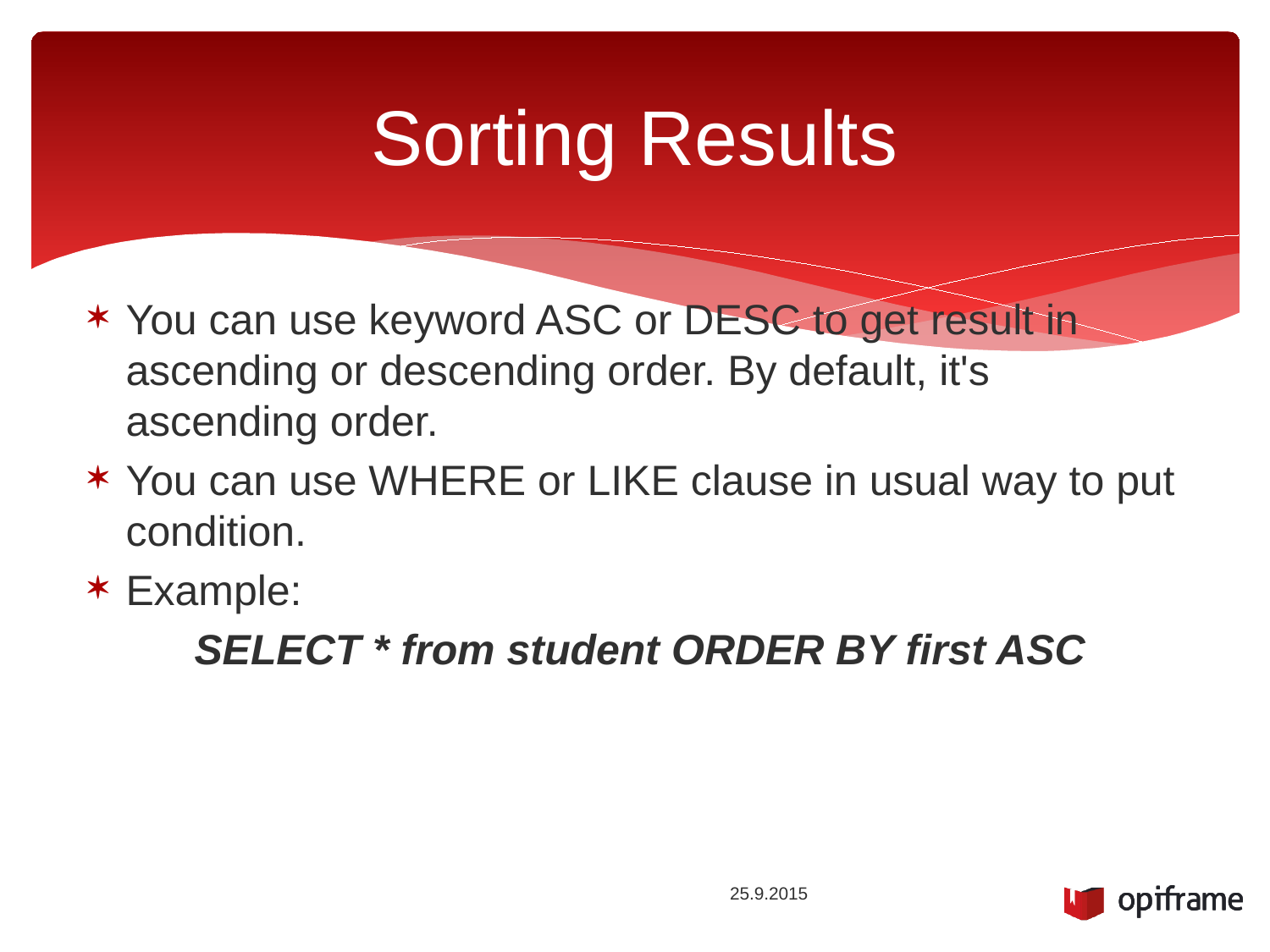

# Sorting Results
You can use keyword ASC or DESC to get result in ascending or descending order. By default, it's ascending order.
You can use WHERE or LIKE clause in usual way to put condition.
Example:
SELECT * from student ORDER BY first ASC

25.9.2015